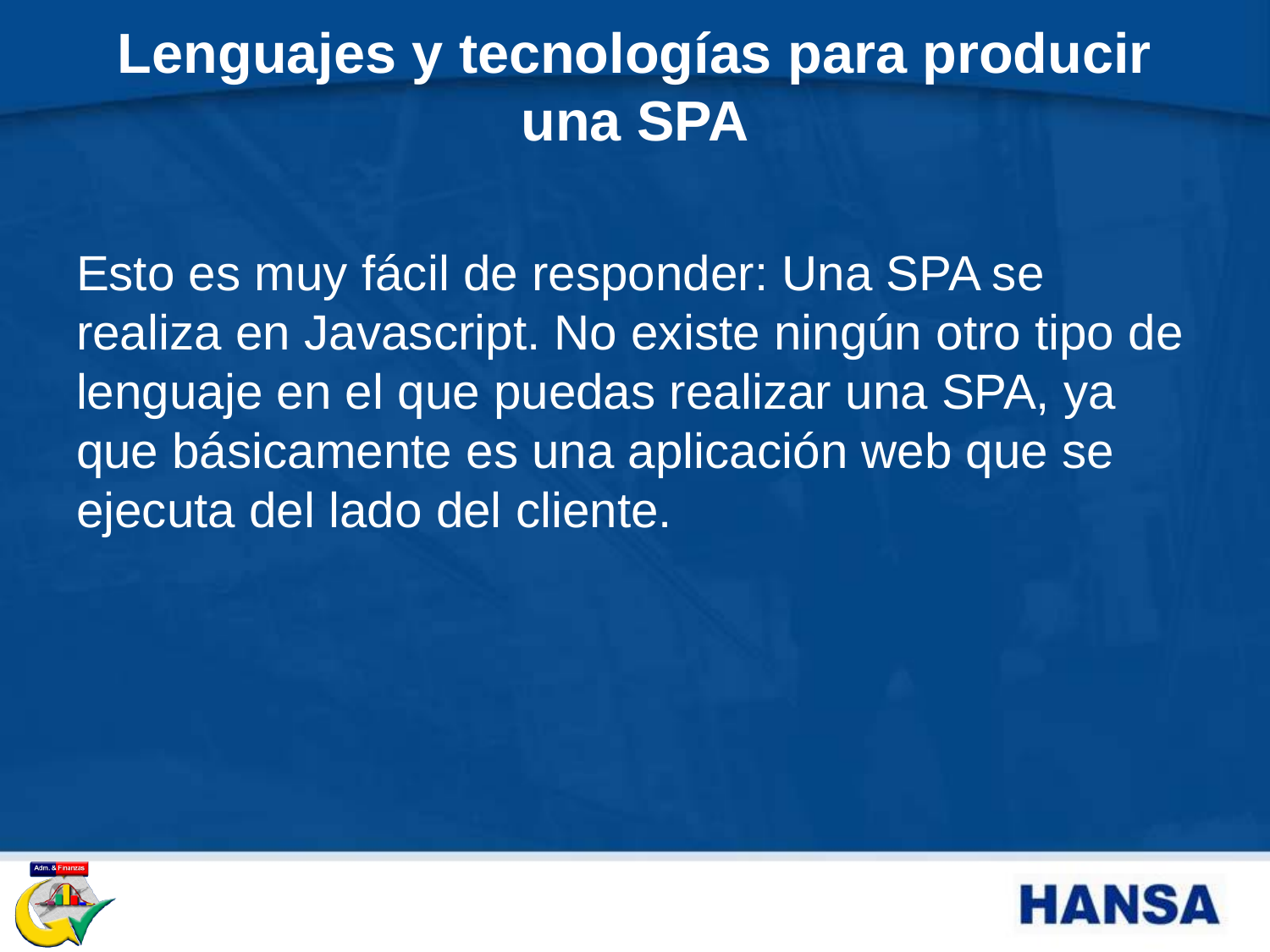

# Lenguajes y tecnologías para producir una SPA

Esto es muy fácil de responder: Una SPA se realiza en Javascript. No existe ningún otro tipo de lenguaje en el que puedas realizar una SPA, ya que básicamente es una aplicación web que se ejecuta del lado del cliente.